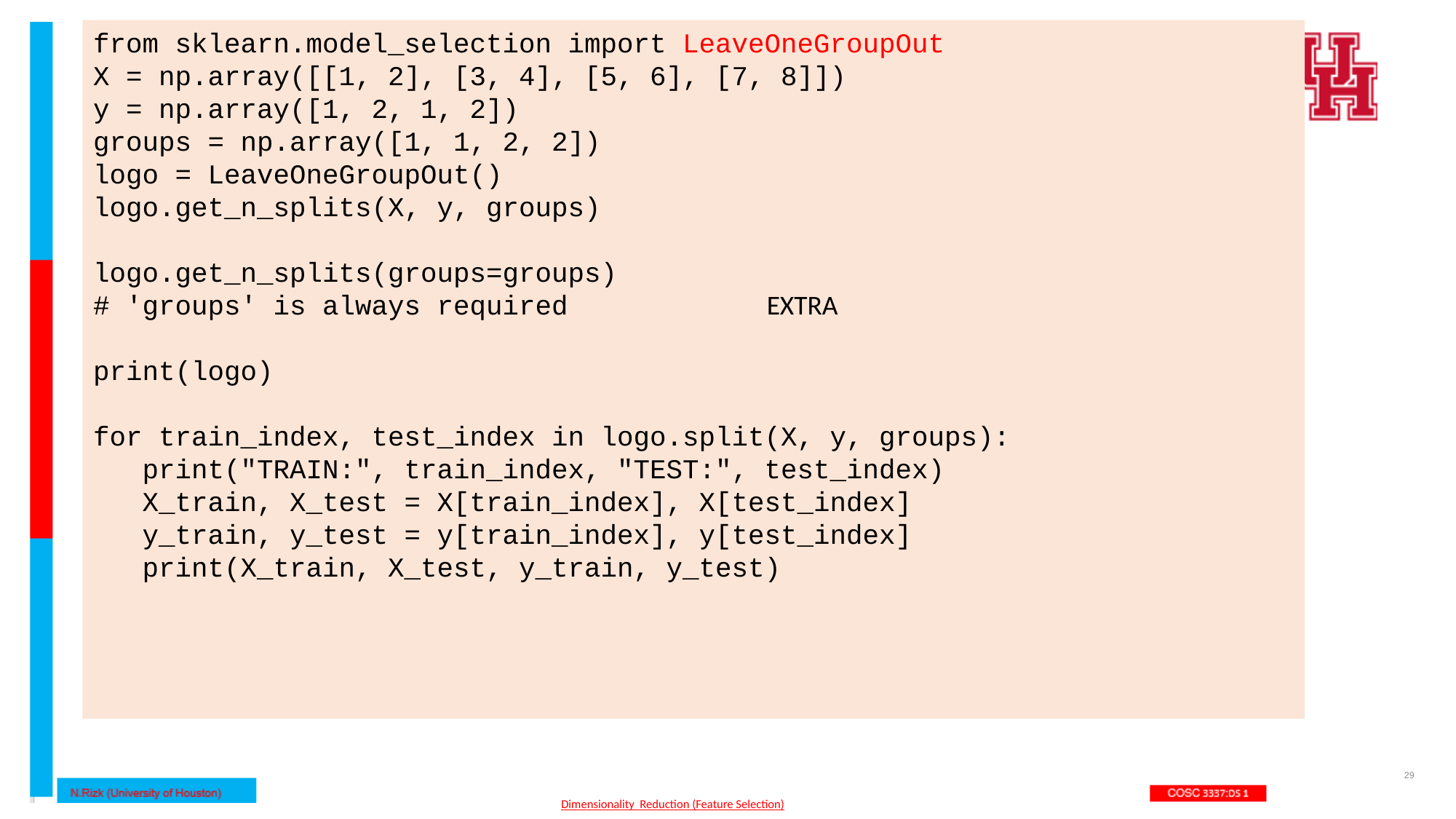

from sklearn.model_selection import LeaveOneGroupOut
X = np.array([[1, 2], [3, 4], [5, 6], [7, 8]])
y = np.array([1, 2, 1, 2])
groups = np.array([1, 1, 2, 2])
logo = LeaveOneGroupOut()
logo.get_n_splits(X, y, groups)

logo.get_n_splits(groups=groups)
# 'groups' is always required

print(logo)

for train_index, test_index in logo.split(X, y, groups):
   print("TRAIN:", train_index, "TEST:", test_index)
   X_train, X_test = X[train_index], X[test_index]
   y_train, y_test = y[train_index], y[test_index]
   print(X_train, X_test, y_train, y_test)

EXTRA
29
Dimensionality  Reduction (Feature Selection)